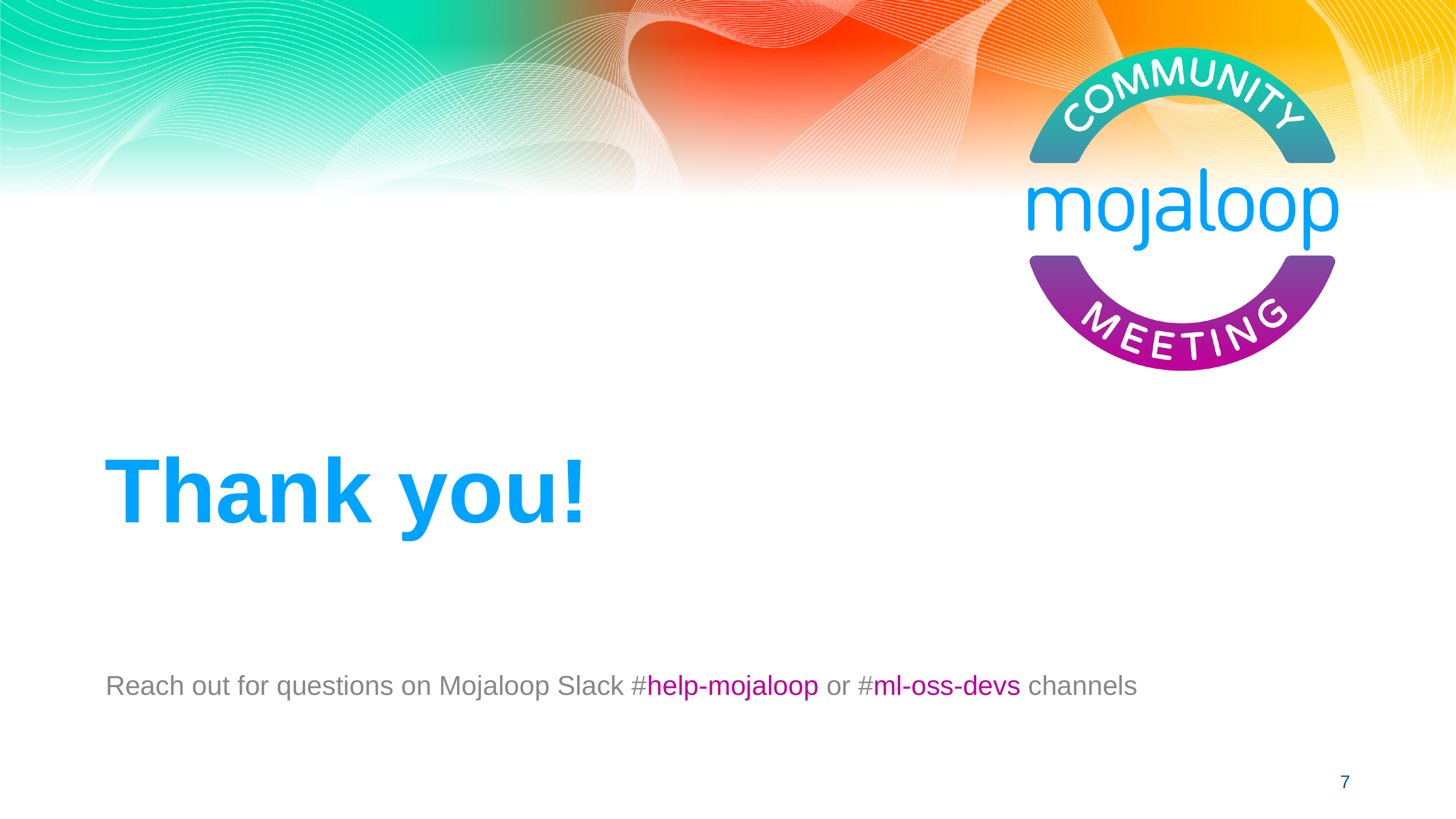

# Thank you!

Reach out for questions on Mojaloop Slack #help-mojaloop or #ml-oss-devs channels
7